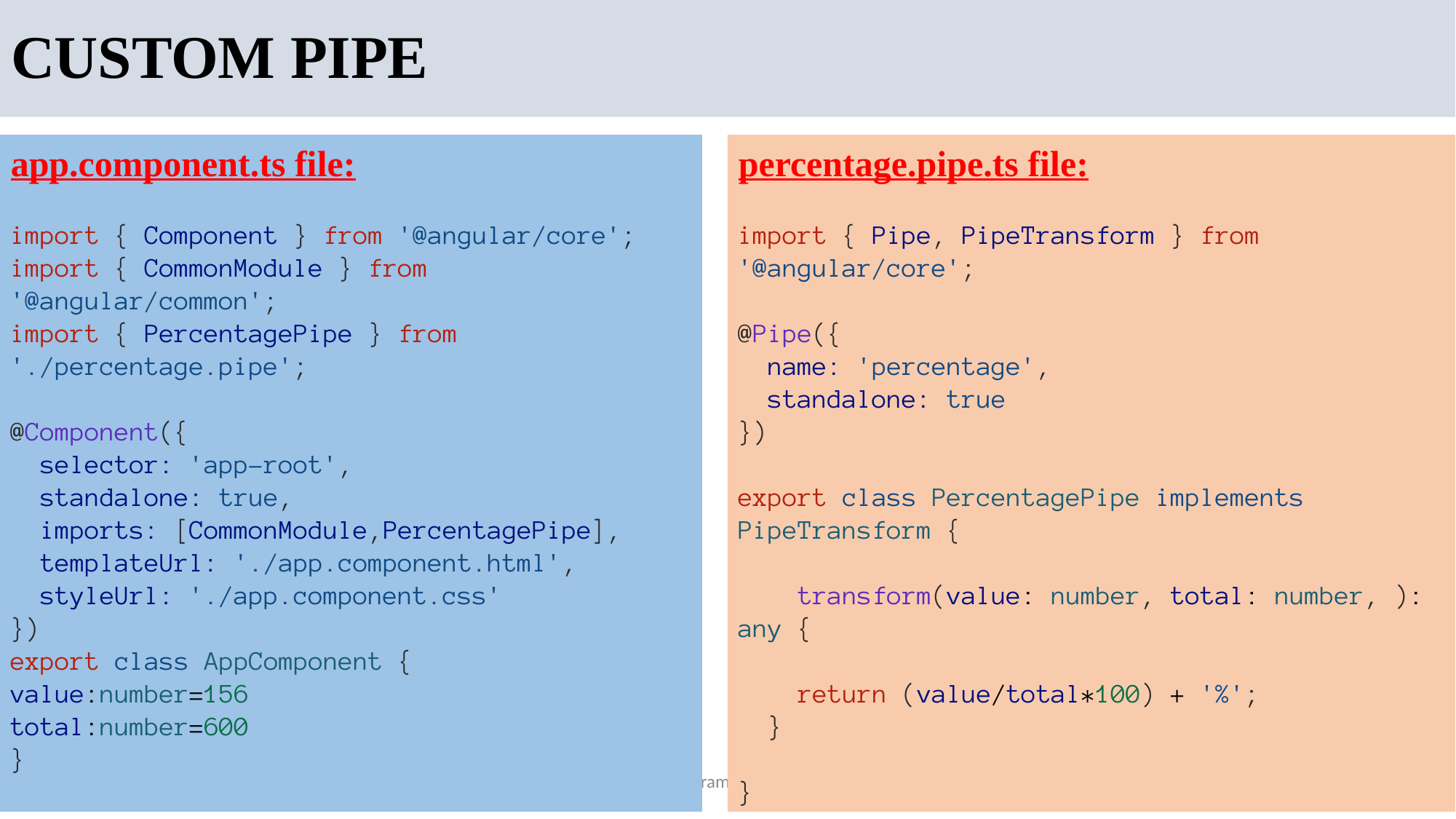

# CUSTOM PIPE
app.component.ts file:

import { Component } from '@angular/core';
import { CommonModule } from '@angular/common';
import { PercentagePipe } from './percentage.pipe';
@Component({
  selector: 'app-root',
  standalone: true,
  imports: [CommonModule,PercentagePipe],
  templateUrl: './app.component.html',
  styleUrl: './app.component.css'
})
export class AppComponent {
value:number=156
total:number=600
}
percentage.pipe.ts file:

import { Pipe, PipeTransform } from '@angular/core';
@Pipe({
  name: 'percentage',
  standalone: true
})

export class PercentagePipe implements PipeTransform {

    transform(value: number, total: number, ): any {

    return (value/total*100) + '%';
  }
}
6/27/2024
UI Frameworks
27